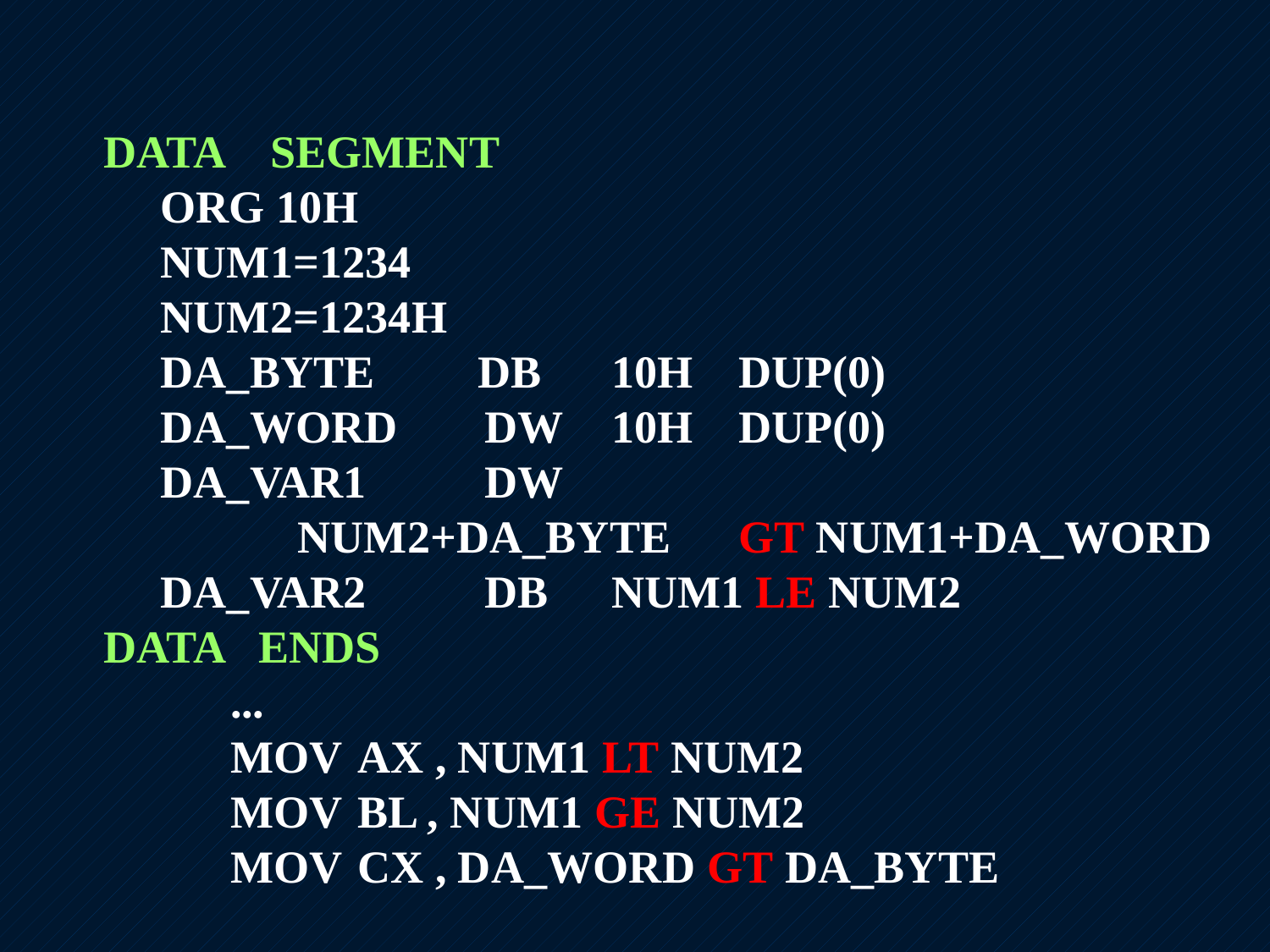

DATA    SEGMENT
     ORG 10H
     NUM1=1234
     NUM2=1234H
     DA_BYTE         DB	10H	DUP(0)
     DA_WORD	DW	10H	DUP(0)
     DA_VAR1	DW
                 NUM2+DA_BYTE	GT NUM1+DA_WORD
     DA_VAR2	DB	NUM1 LE NUM2
DATA   ENDS
	...
	MOV	AX , NUM1 LT NUM2
	MOV	BL , NUM1 GE NUM2
	MOV 	CX , DA_WORD GT DA_BYTE